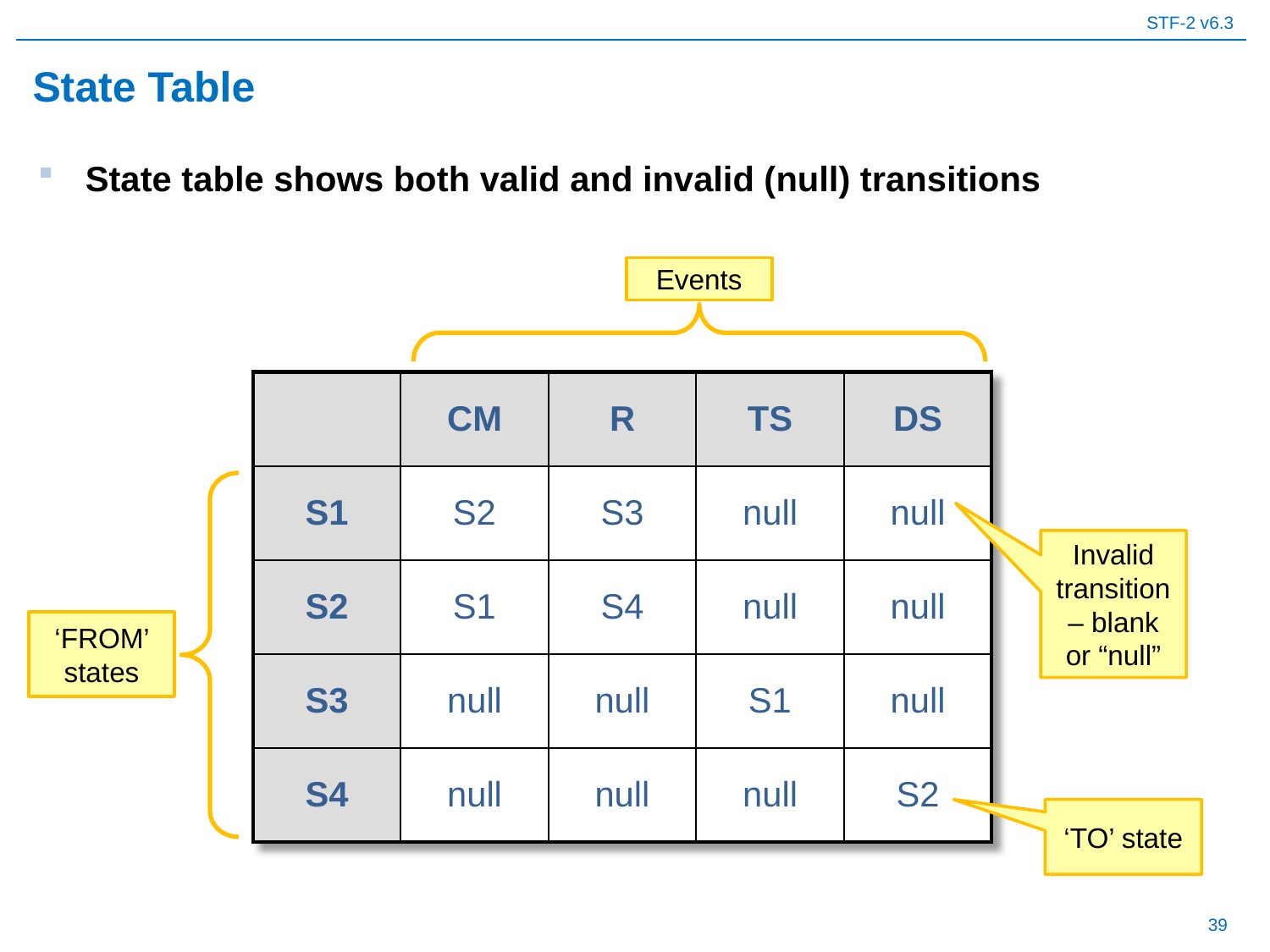

# State Table
State table shows both valid and invalid (null) transitions

Events

|  | CM | R | TS | DS |
| --- | --- | --- | --- | --- |
| S1 | S2 | S3 | null | null |
| S2 | S1 | S4 | null | null |
| S3 | null | null | S1 | null |
| S4 | null | null | null | S2 |

Invalid transition – blank or “null”

‘FROM’ states

‘TO’ state